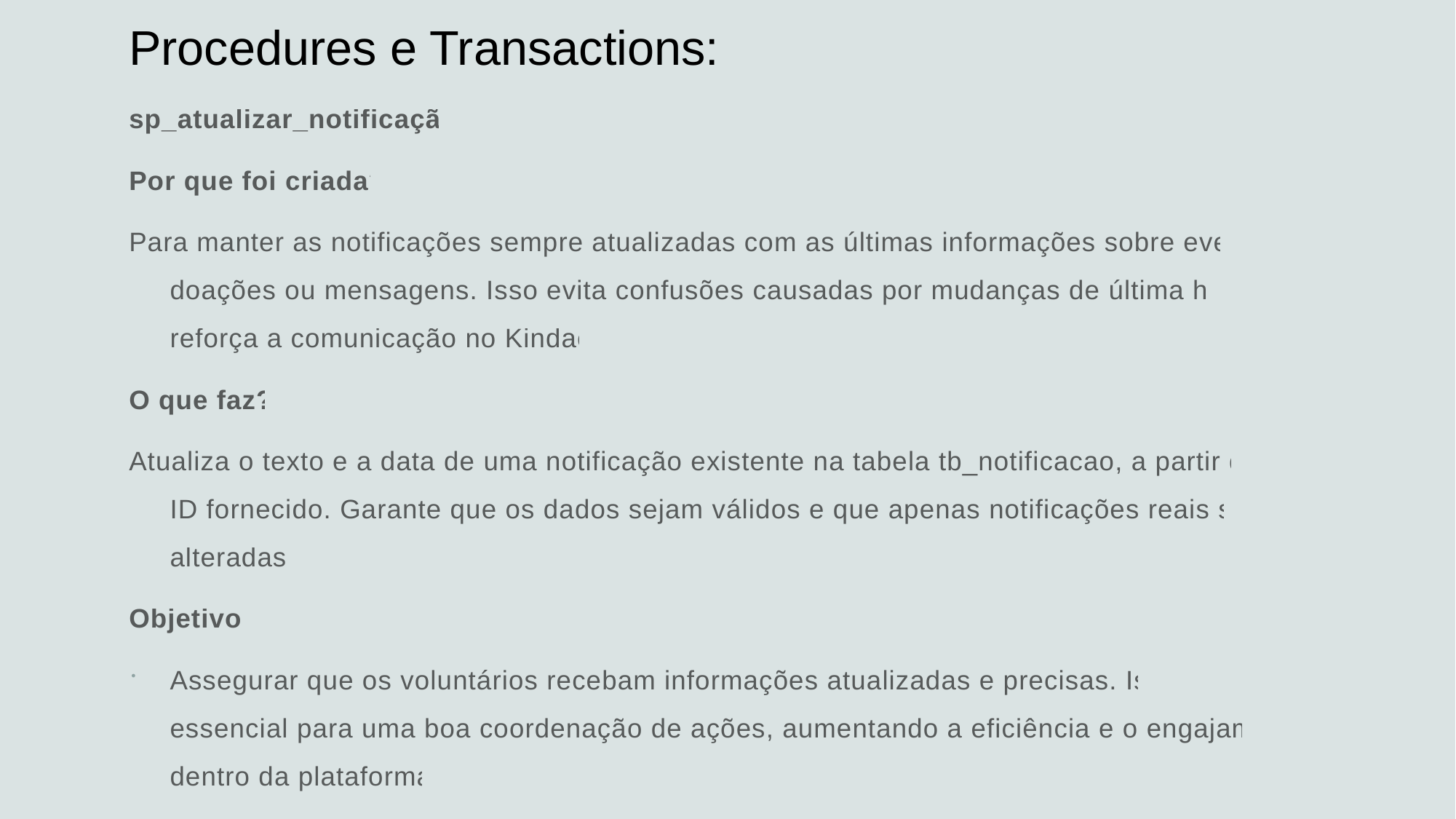

# Procedures e Transactions:
sp_atualizar_notificação
Por que foi criada?
Para manter as notificações sempre atualizadas com as últimas informações sobre eventos, doações ou mensagens. Isso evita confusões causadas por mudanças de última hora e reforça a comunicação no Kindact.
O que faz?
Atualiza o texto e a data de uma notificação existente na tabela tb_notificacao, a partir de um ID fornecido. Garante que os dados sejam válidos e que apenas notificações reais sejam alteradas.
Objetivo:
Assegurar que os voluntários recebam informações atualizadas e precisas. Isso é essencial para uma boa coordenação de ações, aumentando a eficiência e o engajamento dentro da plataforma.